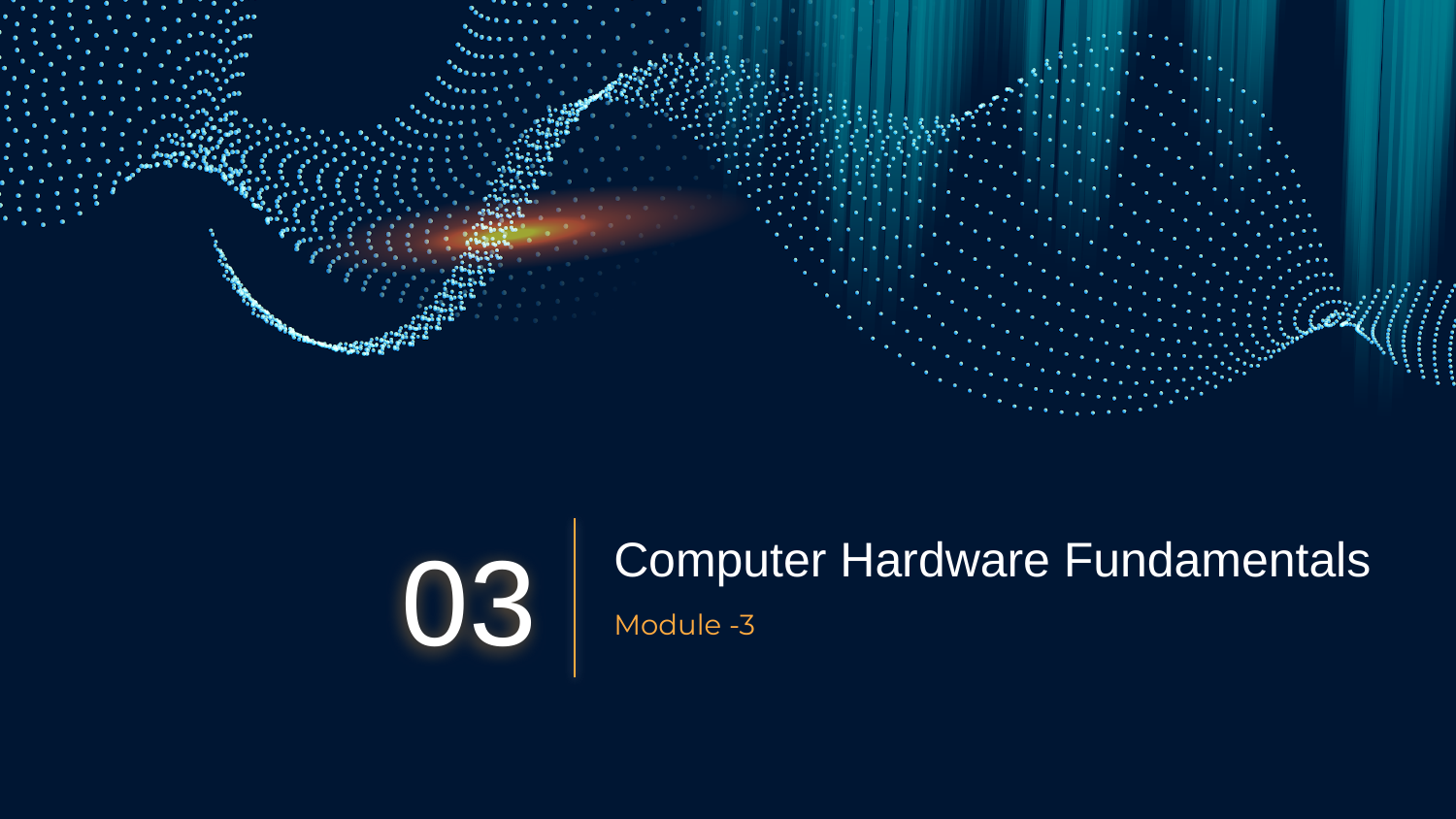

# Computer Hardware Fundamentals
03
Module -3